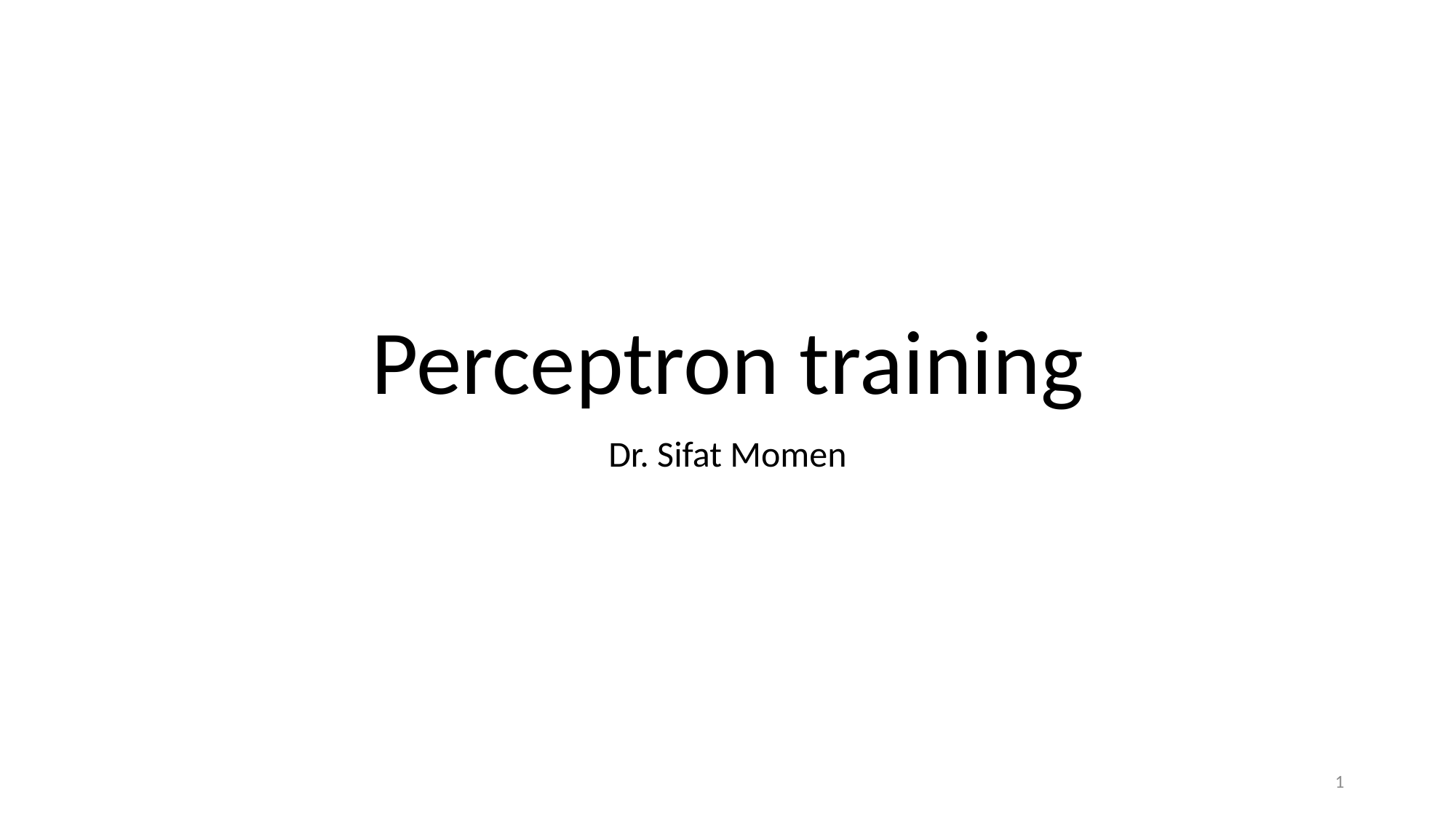

# Perceptron training
Dr. Sifat Momen
1